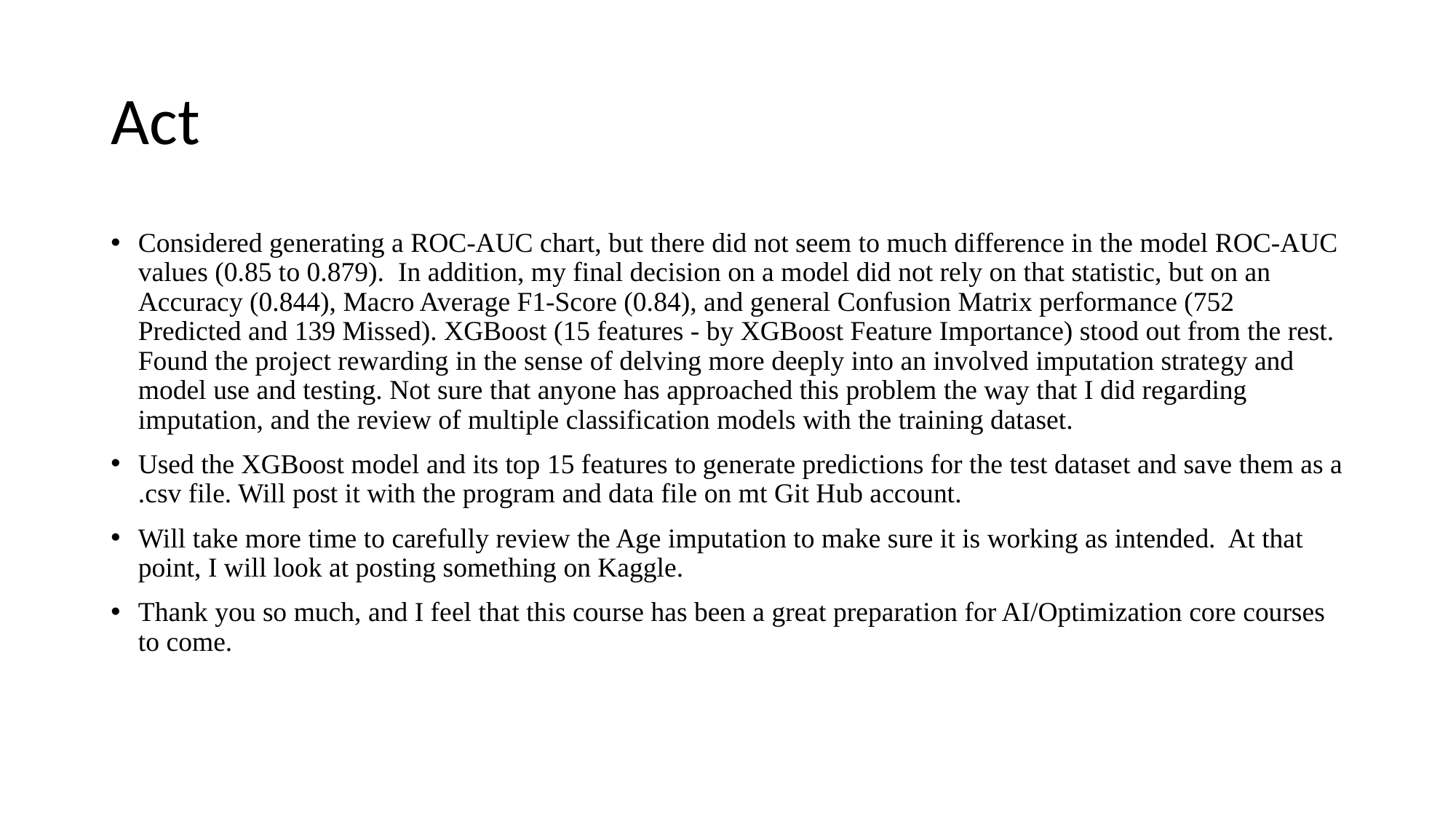

# Act
Considered generating a ROC-AUC chart, but there did not seem to much difference in the model ROC-AUC values (0.85 to 0.879).  In addition, my final decision on a model did not rely on that statistic, but on an Accuracy (0.844), Macro Average F1-Score (0.84), and general Confusion Matrix performance (752 Predicted and 139 Missed). XGBoost (15 features - by XGBoost Feature Importance) stood out from the rest.  Found the project rewarding in the sense of delving more deeply into an involved imputation strategy and model use and testing. Not sure that anyone has approached this problem the way that I did regarding imputation, and the review of multiple classification models with the training dataset.
Used the XGBoost model and its top 15 features to generate predictions for the test dataset and save them as a .csv file. Will post it with the program and data file on mt Git Hub account.
Will take more time to carefully review the Age imputation to make sure it is working as intended.  At that point, I will look at posting something on Kaggle.
Thank you so much, and I feel that this course has been a great preparation for AI/Optimization core courses to come.